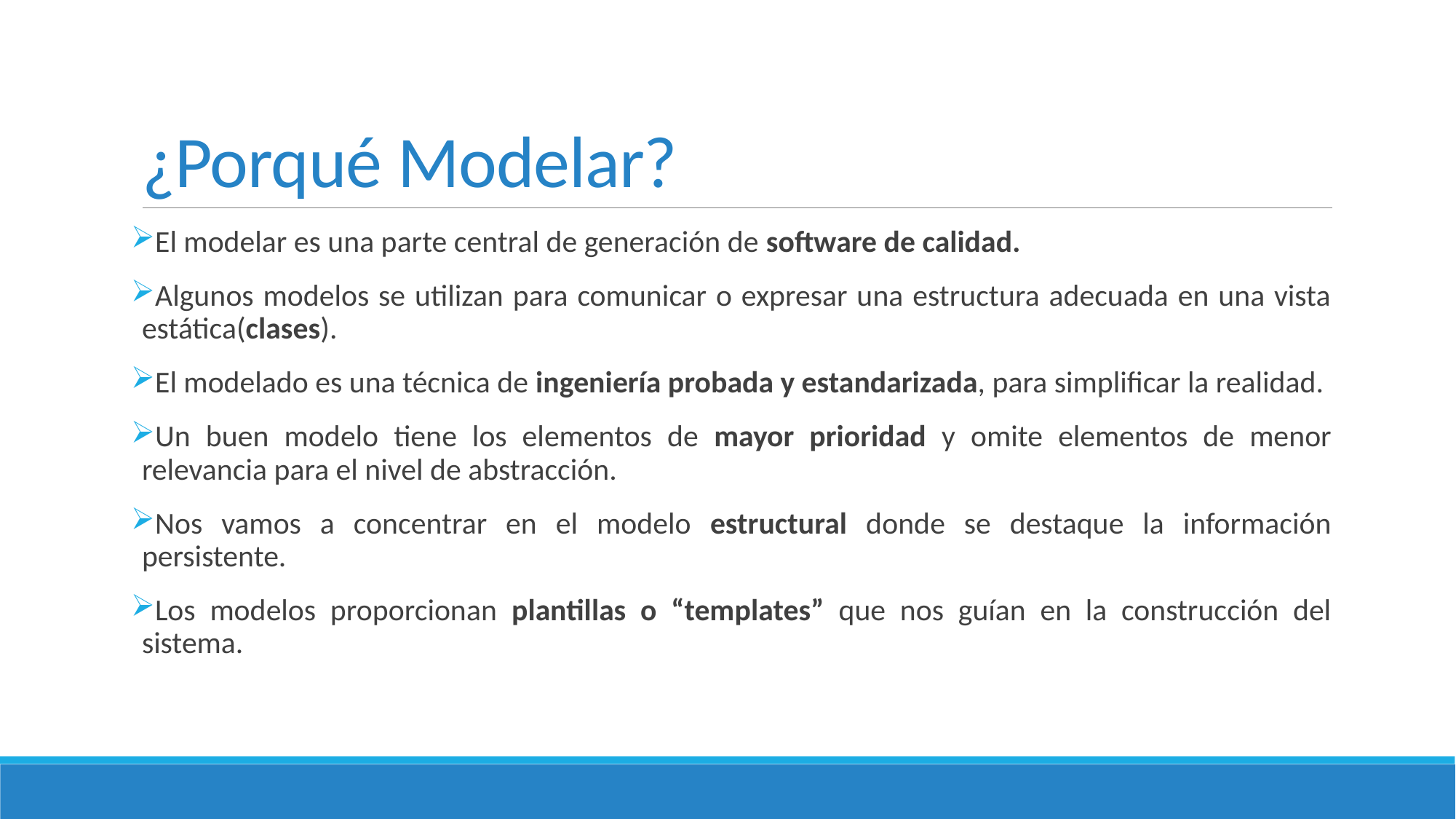

# ¿Porqué Modelar?
El modelar es una parte central de generación de software de calidad.
Algunos modelos se utilizan para comunicar o expresar una estructura adecuada en una vista estática(clases).
El modelado es una técnica de ingeniería probada y estandarizada, para simplificar la realidad.
Un buen modelo tiene los elementos de mayor prioridad y omite elementos de menor relevancia para el nivel de abstracción.
Nos vamos a concentrar en el modelo estructural donde se destaque la información persistente.
Los modelos proporcionan plantillas o “templates” que nos guían en la construcción del sistema.